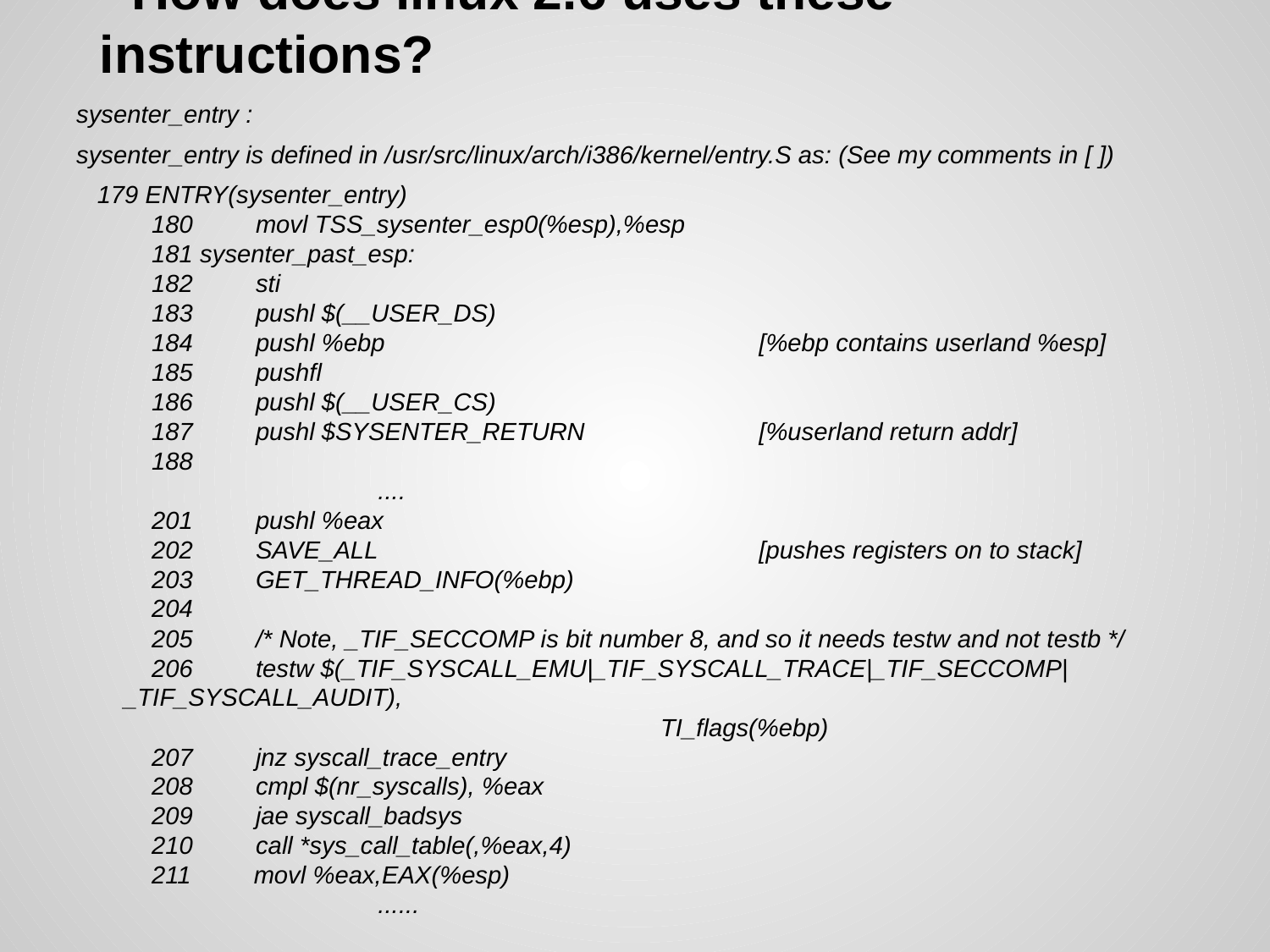

# How does linux 2.6 uses these instructions?
sysenter_entry :
sysenter_entry is defined in /usr/src/linux/arch/i386/kernel/entry.S as: (See my comments in [ ])
   179 ENTRY(sysenter_entry)
    180         movl TSS_sysenter_esp0(%esp),%esp
    181 sysenter_past_esp:
    182         sti
    183         pushl $(__USER_DS)
    184         pushl %ebp			[%ebp contains userland %esp]
    185         pushfl
    186         pushl $(__USER_CS)
    187         pushl $SYSENTER_RETURN		[%userland return addr]
    188
		....
    201         pushl %eax
    202         SAVE_ALL			[pushes registers on to stack]
    203         GET_THREAD_INFO(%ebp)
    204
    205         /* Note, _TIF_SECCOMP is bit number 8, and so it needs testw and not testb */
    206         testw $(_TIF_SYSCALL_EMU|_TIF_SYSCALL_TRACE|_TIF_SECCOMP|_TIF_SYSCALL_AUDIT),
                                                                             TI_flags(%ebp)
    207         jnz syscall_trace_entry
    208         cmpl $(nr_syscalls), %eax
    209         jae syscall_badsys
    210         call *sys_call_table(,%eax,4)
    211         movl %eax,EAX(%esp)
		......